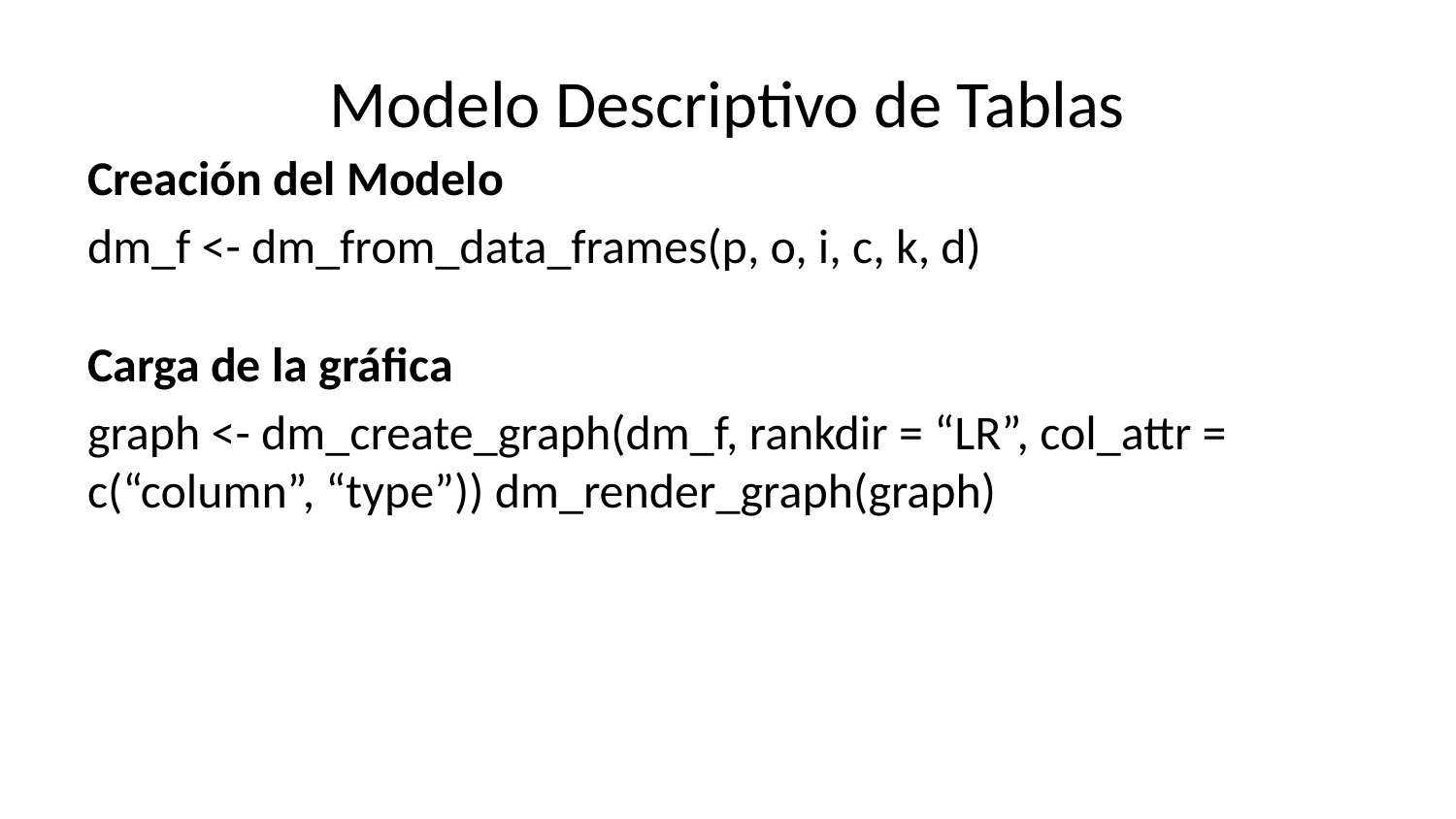

# Modelo Descriptivo de Tablas
Creación del Modelo
dm_f <- dm_from_data_frames(p, o, i, c, k, d)
Carga de la gráfica
graph <- dm_create_graph(dm_f, rankdir = “LR”, col_attr = c(“column”, “type”)) dm_render_graph(graph)